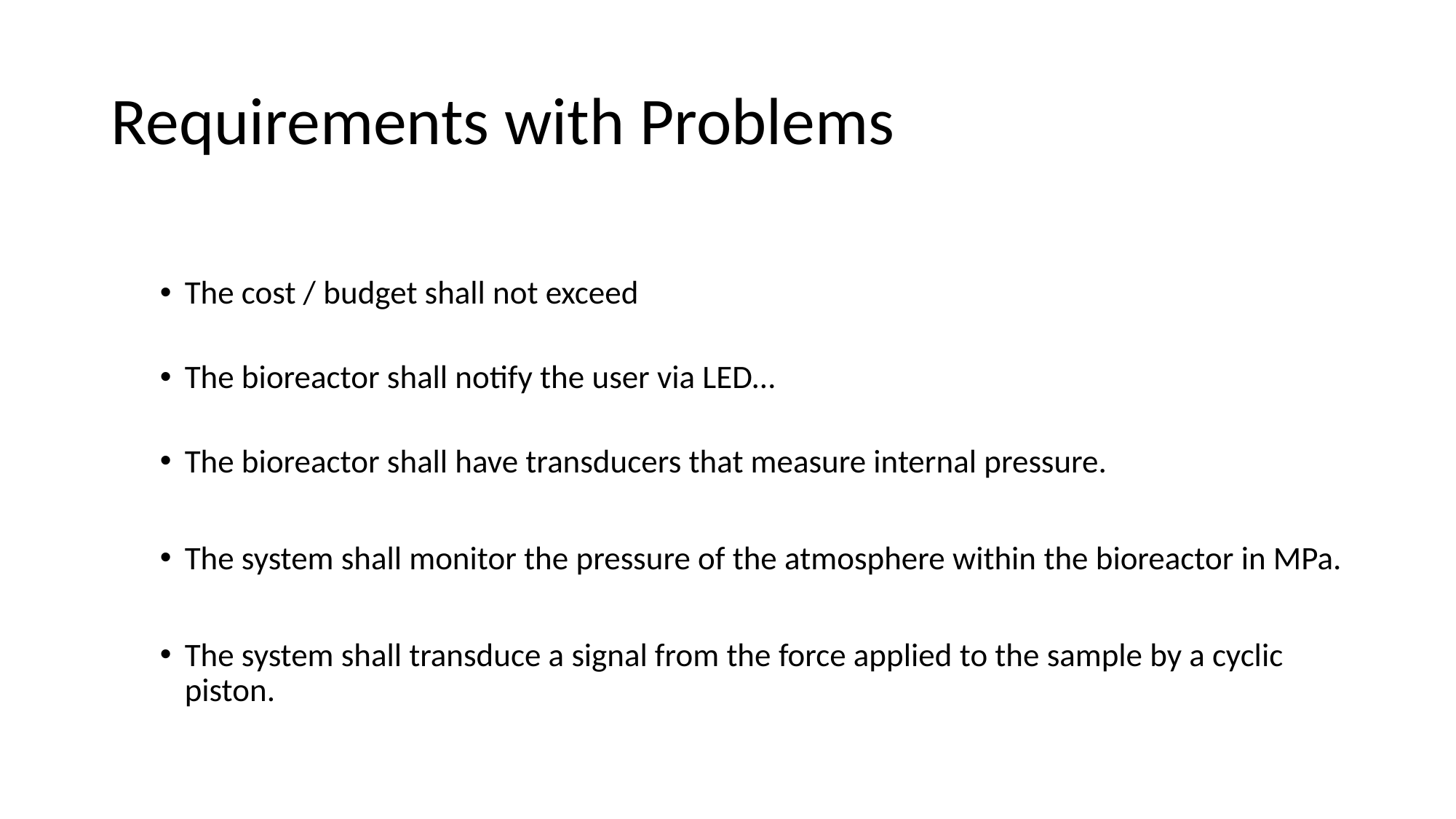

# Requirements with Problems

The cost / budget shall not exceed

The bioreactor shall notify the user via LED…

The bioreactor shall have transducers that measure internal pressure.

The system shall monitor the pressure of the atmosphere within the bioreactor in MPa.

The system shall transduce a signal from the force applied to the sample by a cyclic piston.